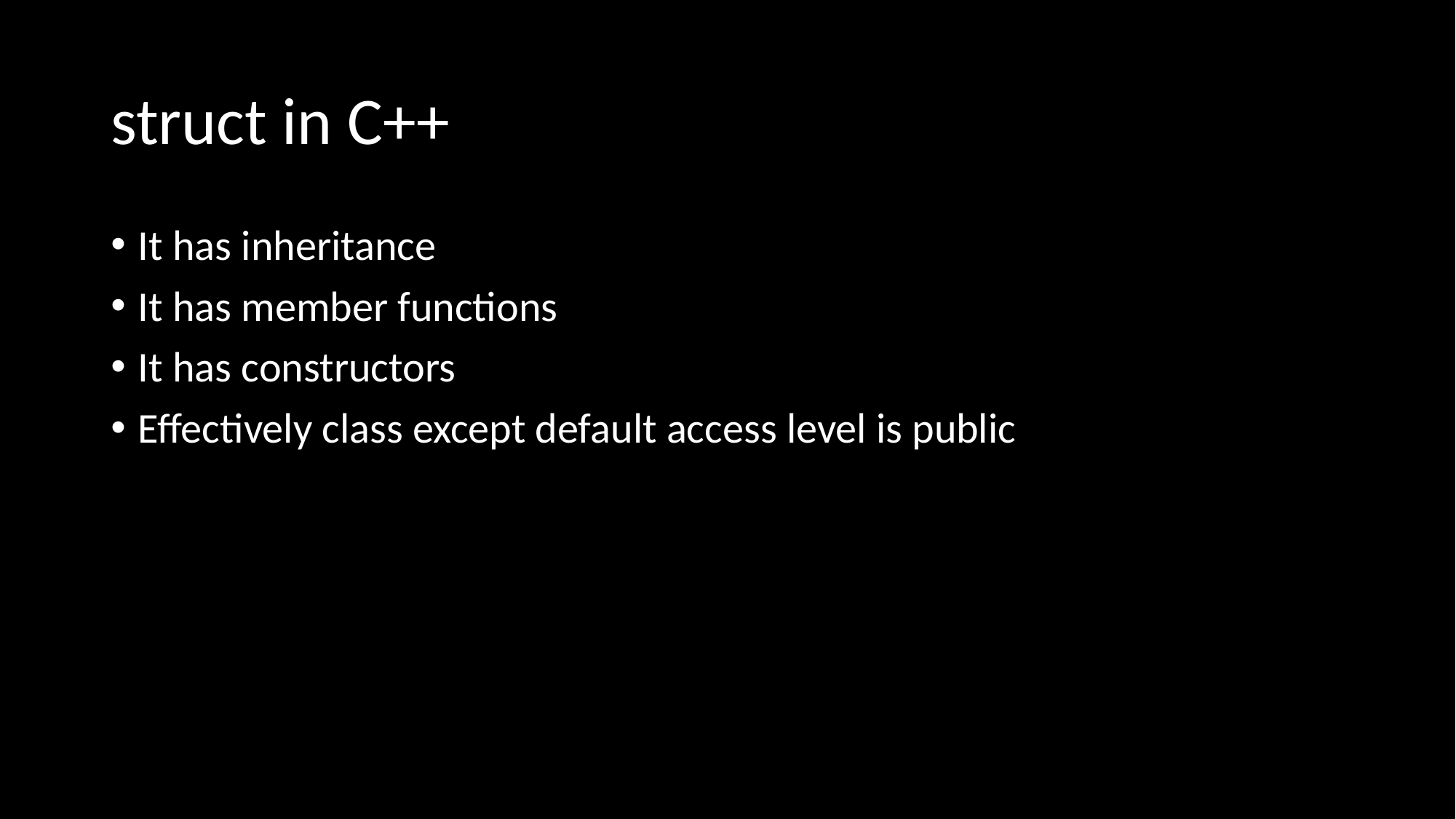

# struct in C++
It has inheritance
It has member functions
It has constructors
Effectively class except default access level is public